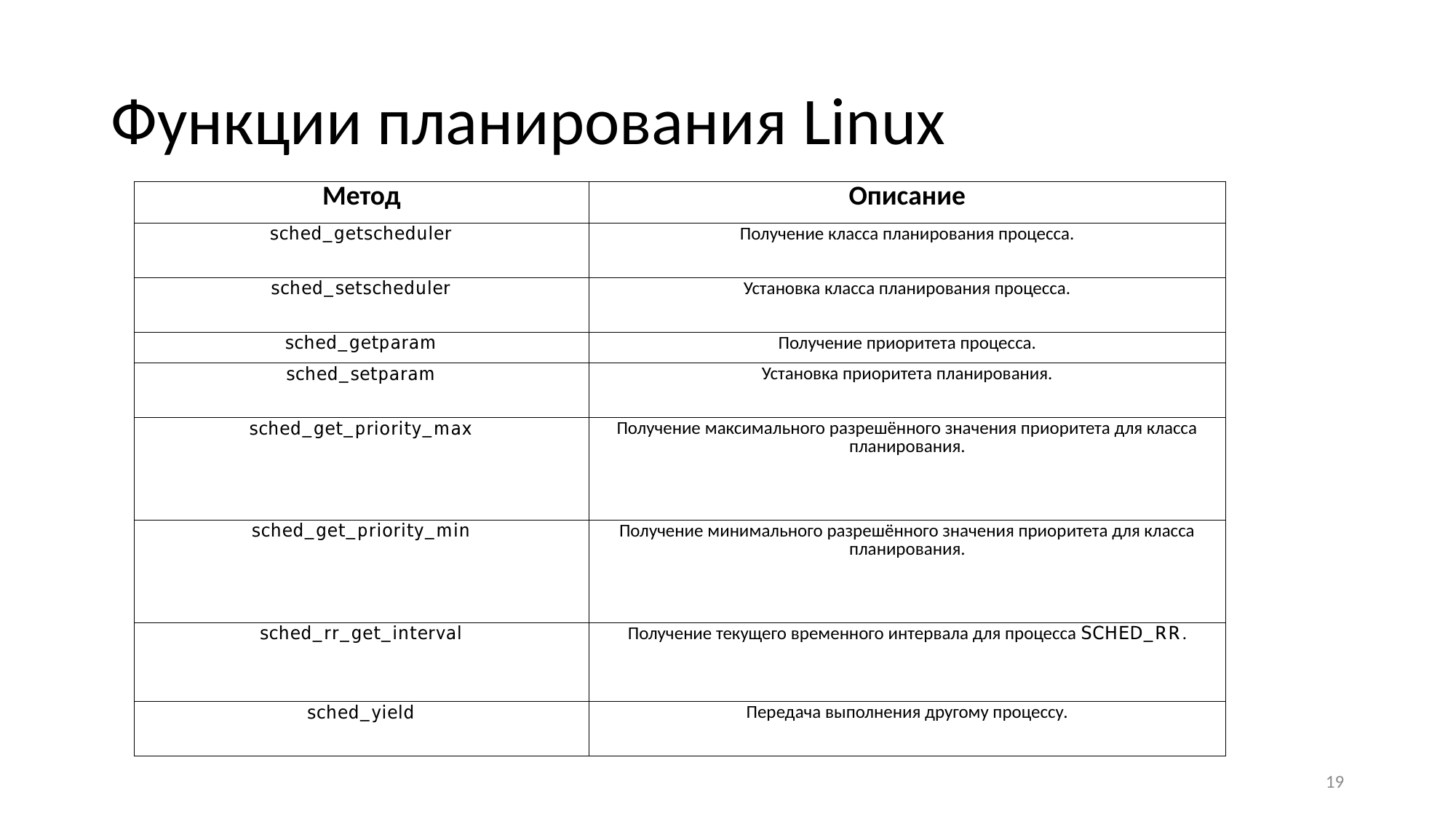

# Функции планирования Linux
| Метод | Описание |
| --- | --- |
| sched\_getscheduler | Получение класса планирования процесса. |
| sched\_setscheduler | Установка класса планирования процесса. |
| sched\_getparam | Получение приоритета процесса. |
| sched\_setparam | Установка приоритета планирования. |
| sched\_get\_priority\_max | Получение максимального разрешённого значения приоритета для класса планирования. |
| sched\_get\_priority\_min | Получение минимального разрешённого значения приоритета для класса планирования. |
| sched\_rr\_get\_interval | Получение текущего временного интервала для процесса SCHED\_RR. |
| sched\_yield | Передача выполнения другому процессу. |
19